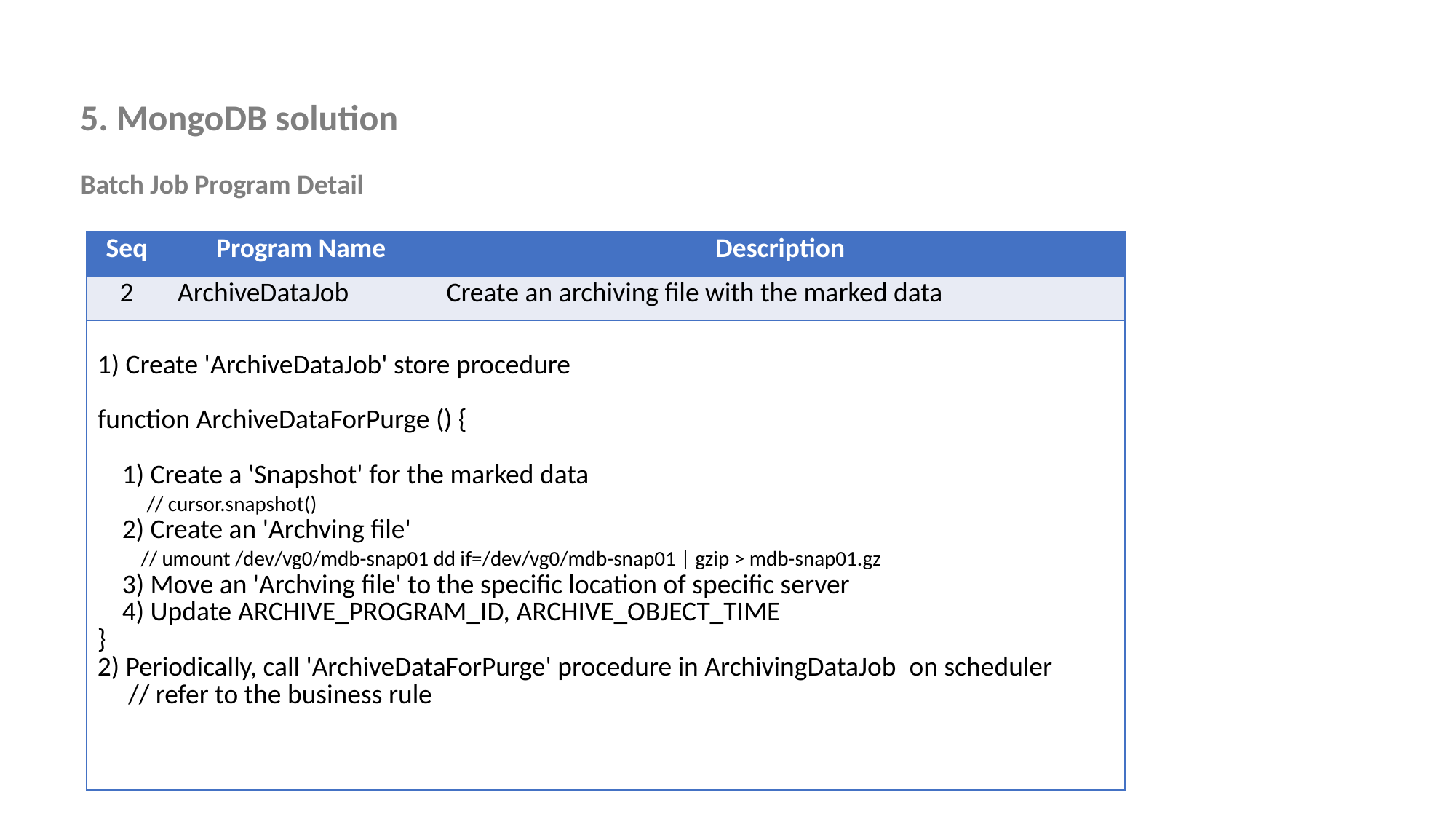

5. MongoDB solution
Batch Job Program Detail
| Seq | Program Name | Description |
| --- | --- | --- |
| 2 | ArchiveDataJob | Create an archiving file with the marked data |
| 1) Create 'ArchiveDataJob' store procedure function ArchiveDataForPurge () {     1) Create a 'Snapshot' for the marked data          // cursor.snapshot()     2) Create an 'Archving file'        // umount /dev/vg0/mdb-snap01 dd if=/dev/vg0/mdb-snap01 | gzip > mdb-snap01.gz     3) Move an 'Archving file' to the specific location of specific server     4) Update ARCHIVE\_PROGRAM\_ID, ARCHIVE\_OBJECT\_TIME } 2) Periodically, call 'ArchiveDataForPurge' procedure in ArchivingDataJob  on scheduler      // refer to the business rule |  |  |